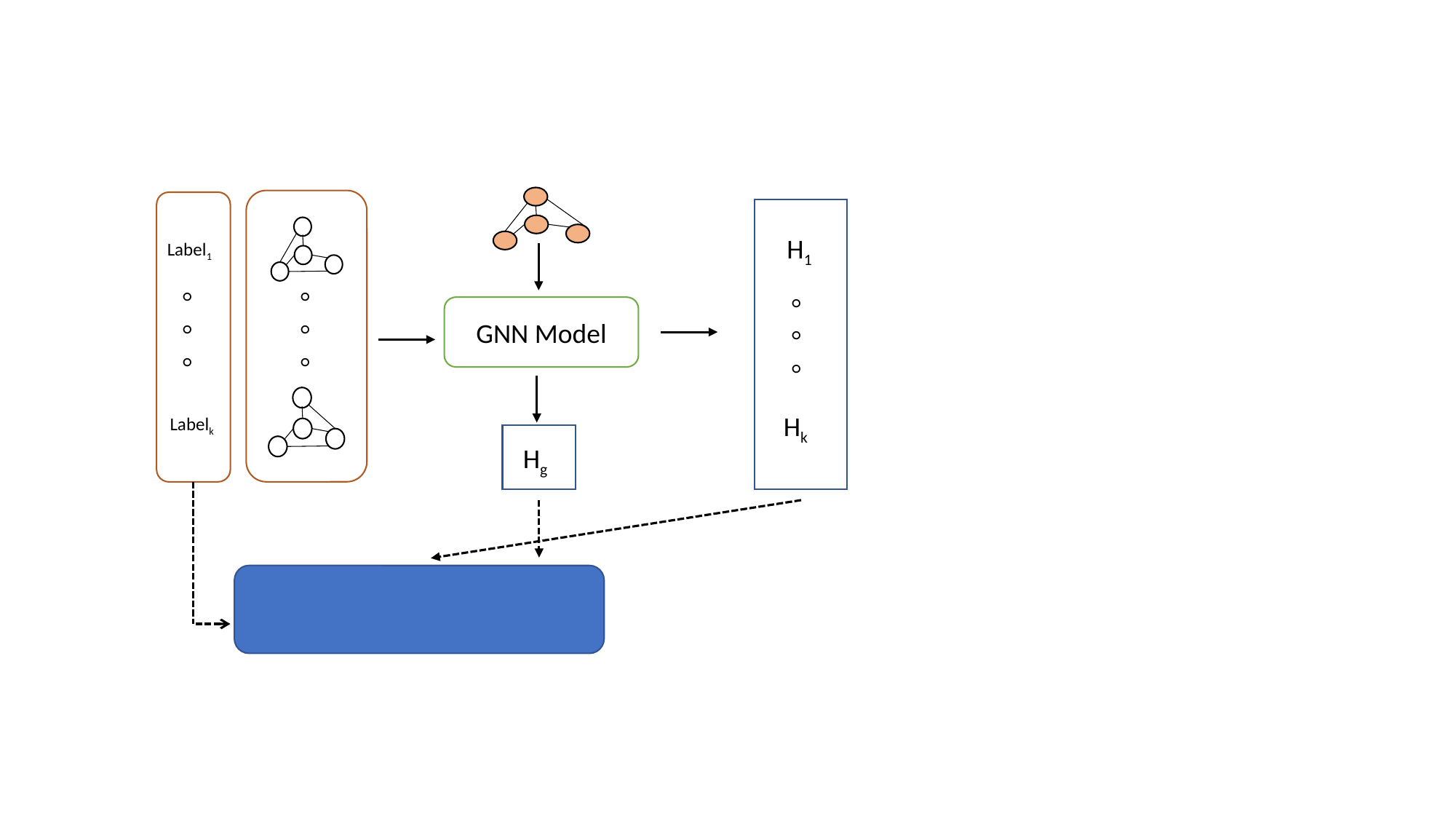

L

H1
Label1
。
。
。
。
。
。
。
。
。
。
。
。
GNN Model

Hk
Labelk

Hg